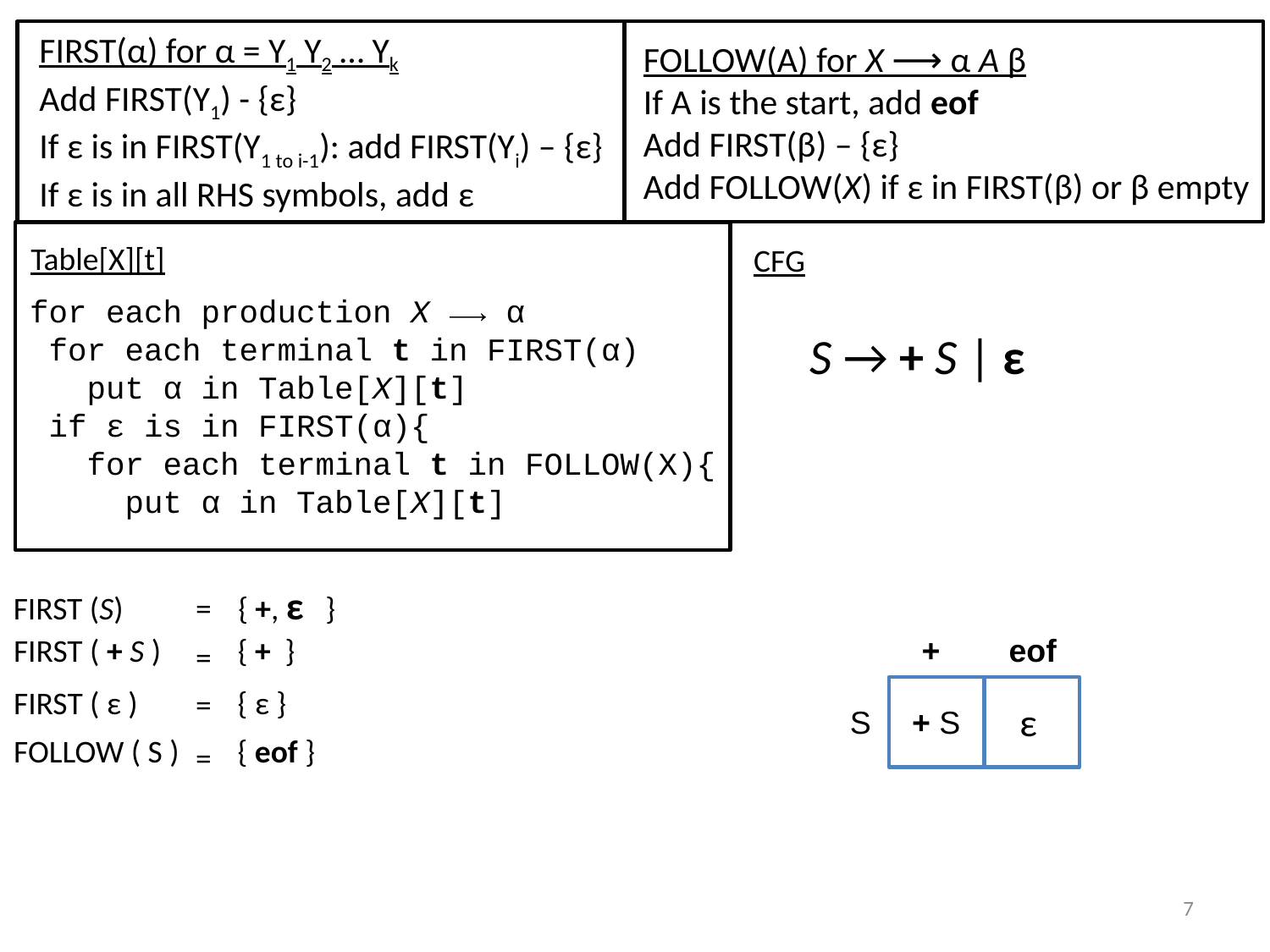

FIRST(α) for α = Y1 Y2 … Yk
Add FIRST(Y1) - {ε}
If ε is in FIRST(Y1 to i-1): add FIRST(Yi) – {ε}
If ε is in all RHS symbols, add ε

FOLLOW(A) for X ⟶ α A β
If A is the start, add eof
Add FIRST(β) – {ε}
Add FOLLOW(X) if ε in FIRST(β) or β empty

Table[X][t]
CFG
for each production X ⟶ α
 for each terminal t in FIRST(α)
   put α in Table[X][t]
 if ε is in FIRST(α){
   for each terminal t in FOLLOW(X){
     put α in Table[X][t]
S → + S | ε
{ +, ε   }
FIRST (S)
=
FIRST ( + S )
{ +  }
+
eof
=
FIRST ( ε )
{ ε }

=
ε
S
+ S
FOLLOW ( S )
{ eof }
=
7